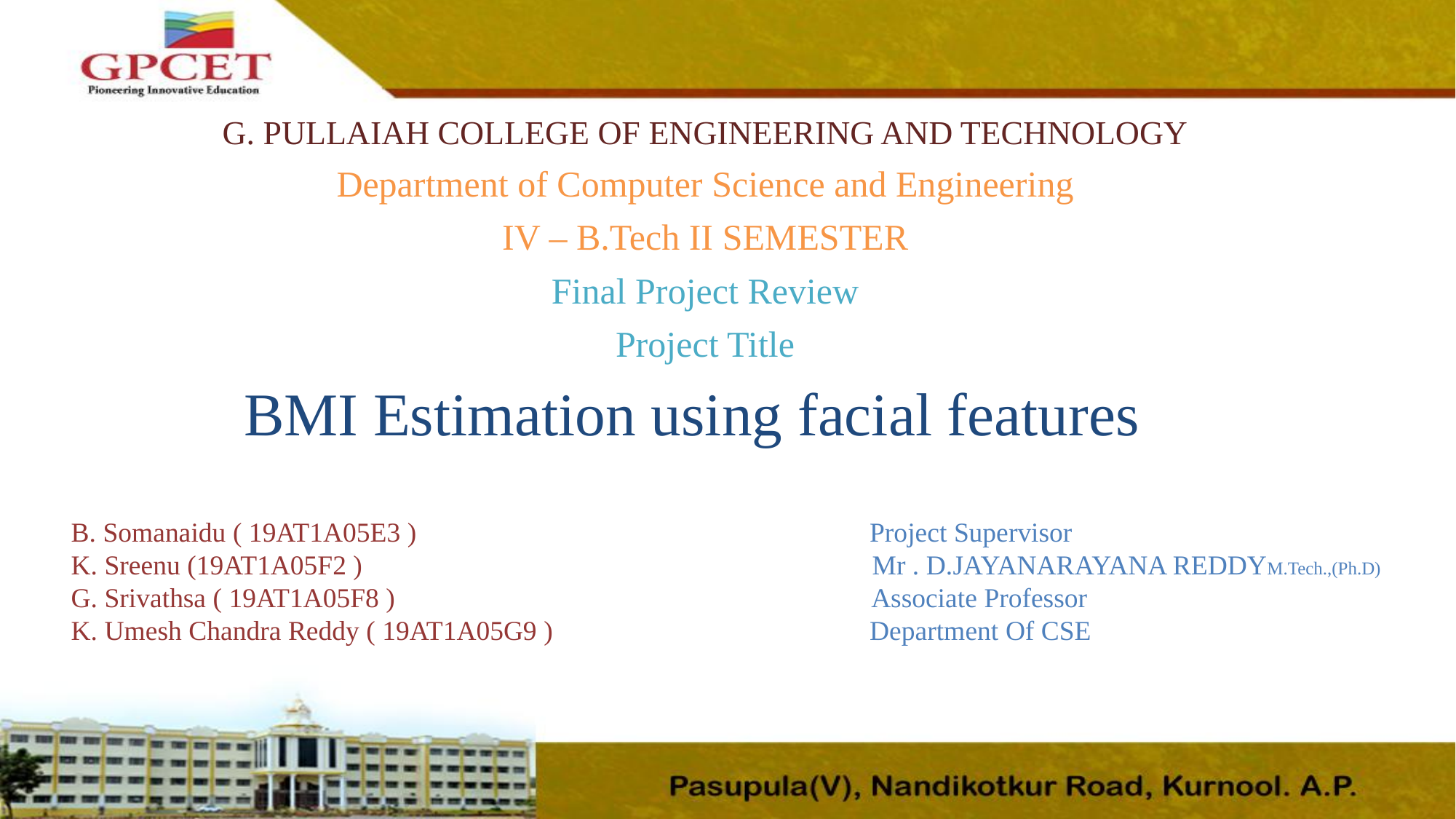

G. PULLAIAH COLLEGE OF ENGINEERING AND TECHNOLOGY
Department of Computer Science and Engineering
IV – B.Tech II SEMESTER
Final Project Review
Project Title

# BMI Estimation using facial features
B. Somanaidu ( 19AT1A05E3 ) 				     Project Supervisor
K. Sreenu (19AT1A05F2 ) 			                                     Mr . D.JAYANARAYANA REDDYM.Tech.,(Ph.D)
G. Srivathsa ( 19AT1A05F8 ) 		             	                     Associate Professor
K. Umesh Chandra Reddy ( 19AT1A05G9 ) 			     Department Of CSE